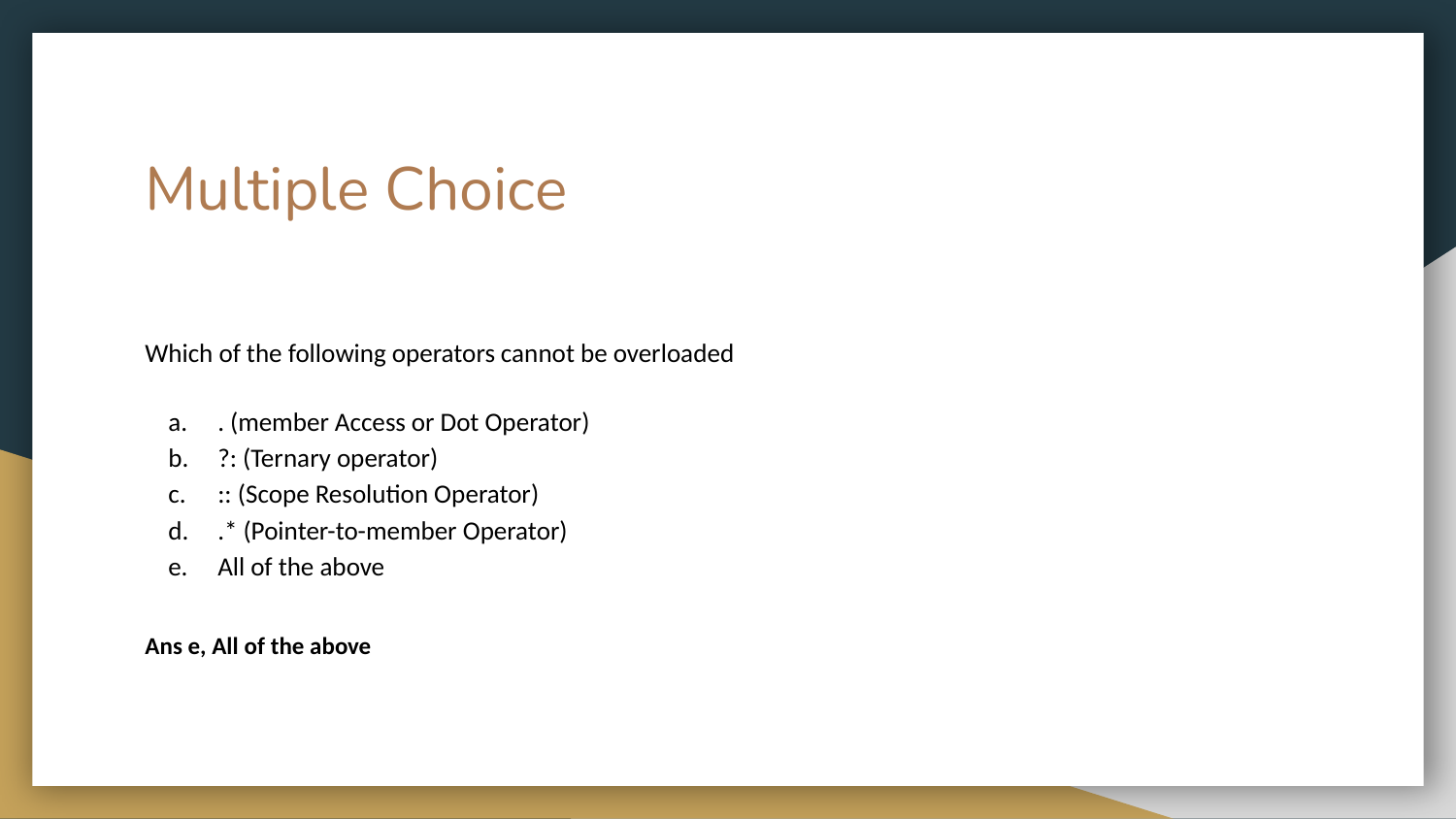

# Multiple Choice
Which of the following operators cannot be overloaded
. (member Access or Dot Operator)
?: (Ternary operator)
:: (Scope Resolution Operator)
.* (Pointer-to-member Operator)
All of the above
Ans e, All of the above